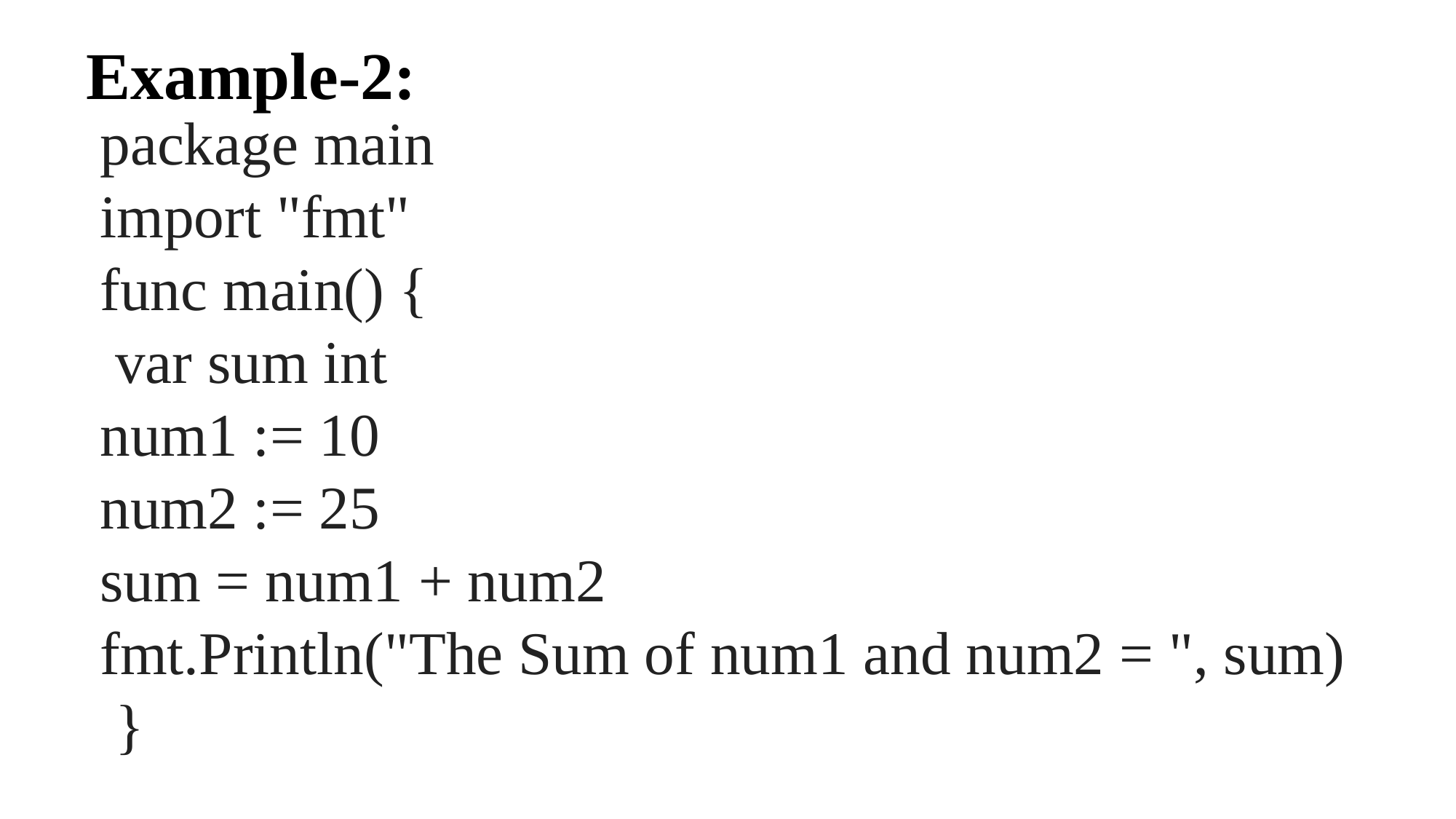

# Example-2:
package main
import "fmt"
func main() {
 var sum int
num1 := 10
num2 := 25
sum = num1 + num2
fmt.Println("The Sum of num1 and num2 = ", sum)
 }